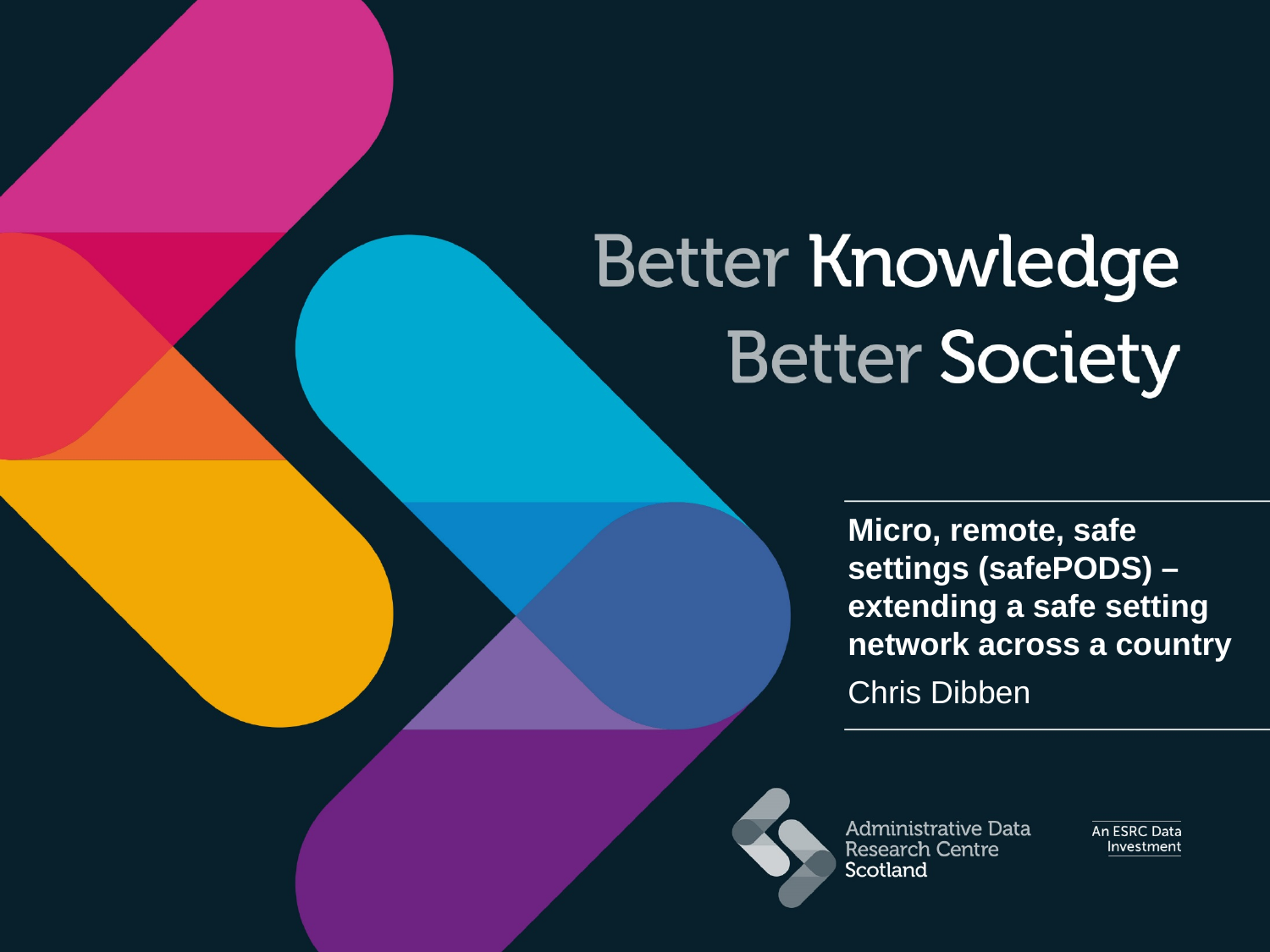

# Micro, remote, safe settings (safePODS) – extending a safe setting network across a country
Chris Dibben